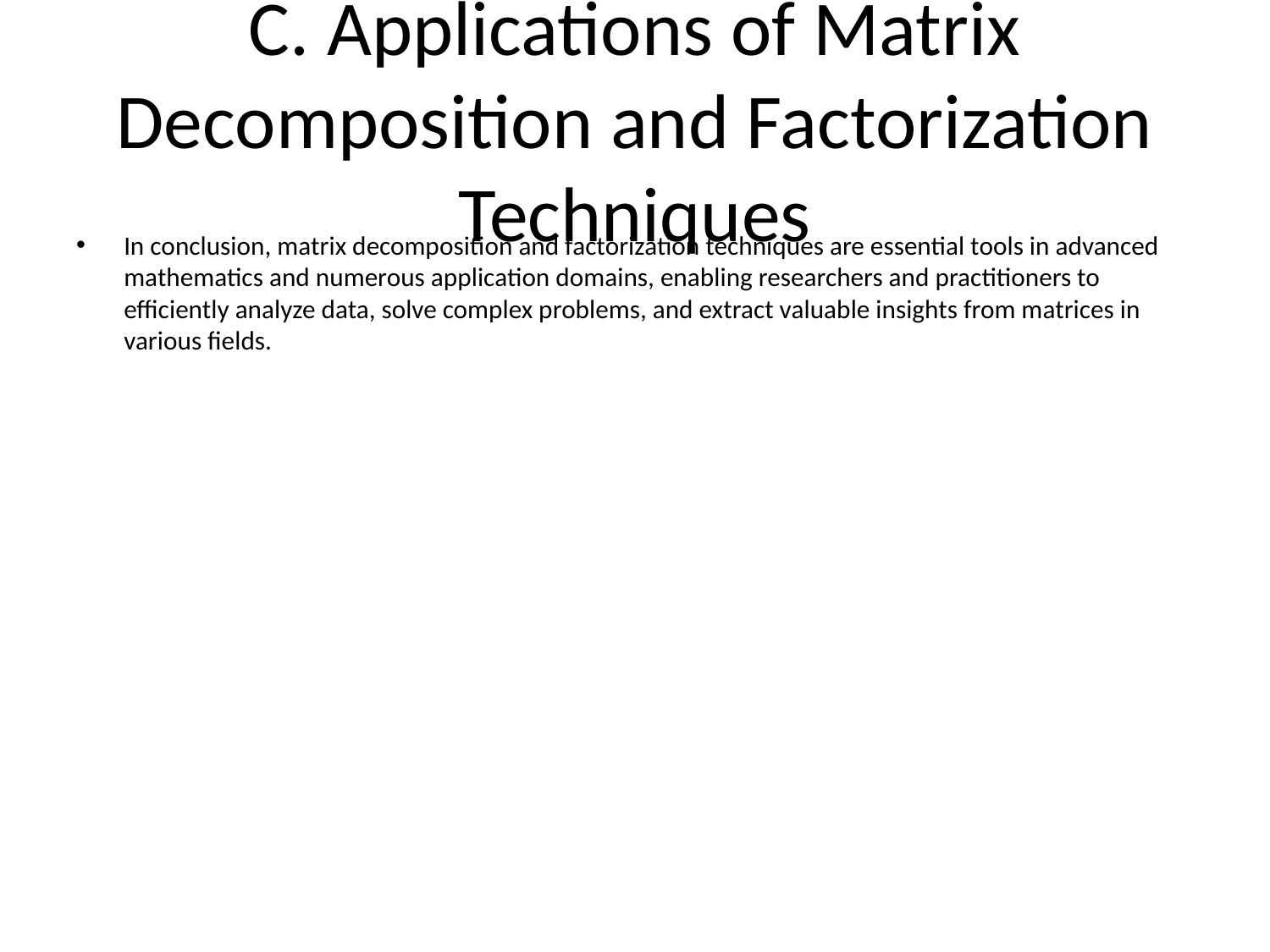

# C. Applications of Matrix Decomposition and Factorization Techniques
In conclusion, matrix decomposition and factorization techniques are essential tools in advanced mathematics and numerous application domains, enabling researchers and practitioners to efficiently analyze data, solve complex problems, and extract valuable insights from matrices in various fields.